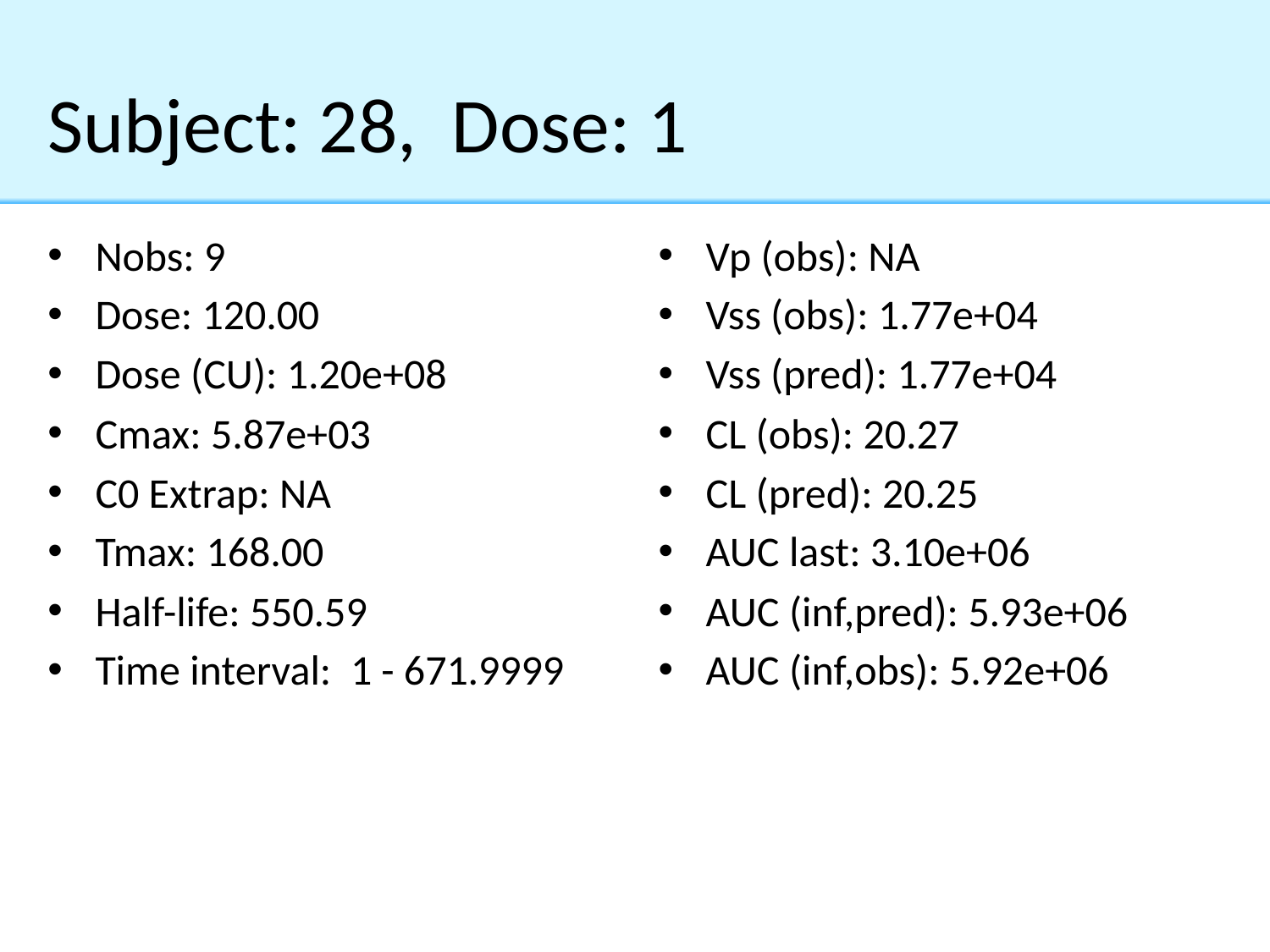

# Subject: 28,  Dose: 1
Nobs: 9
Dose: 120.00
Dose (CU): 1.20e+08
Cmax: 5.87e+03
C0 Extrap: NA
Tmax: 168.00
Half-life: 550.59
Time interval:  1 - 671.9999
Vp (obs): NA
Vss (obs): 1.77e+04
Vss (pred): 1.77e+04
CL (obs): 20.27
CL (pred): 20.25
AUC last: 3.10e+06
AUC (inf,pred): 5.93e+06
AUC (inf,obs): 5.92e+06